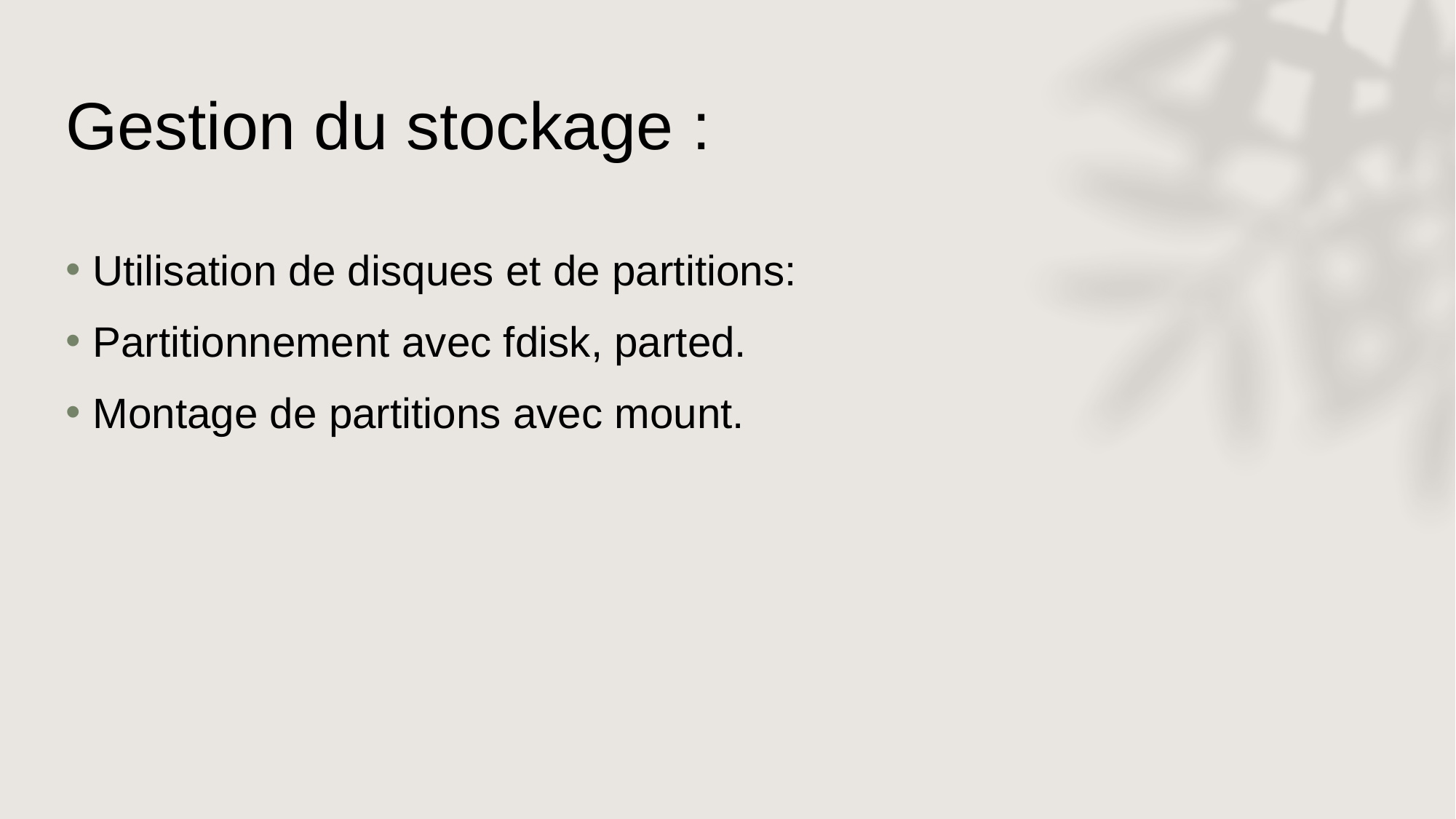

# Gestion du stockage :
Utilisation de disques et de partitions:
Partitionnement avec fdisk, parted.
Montage de partitions avec mount.